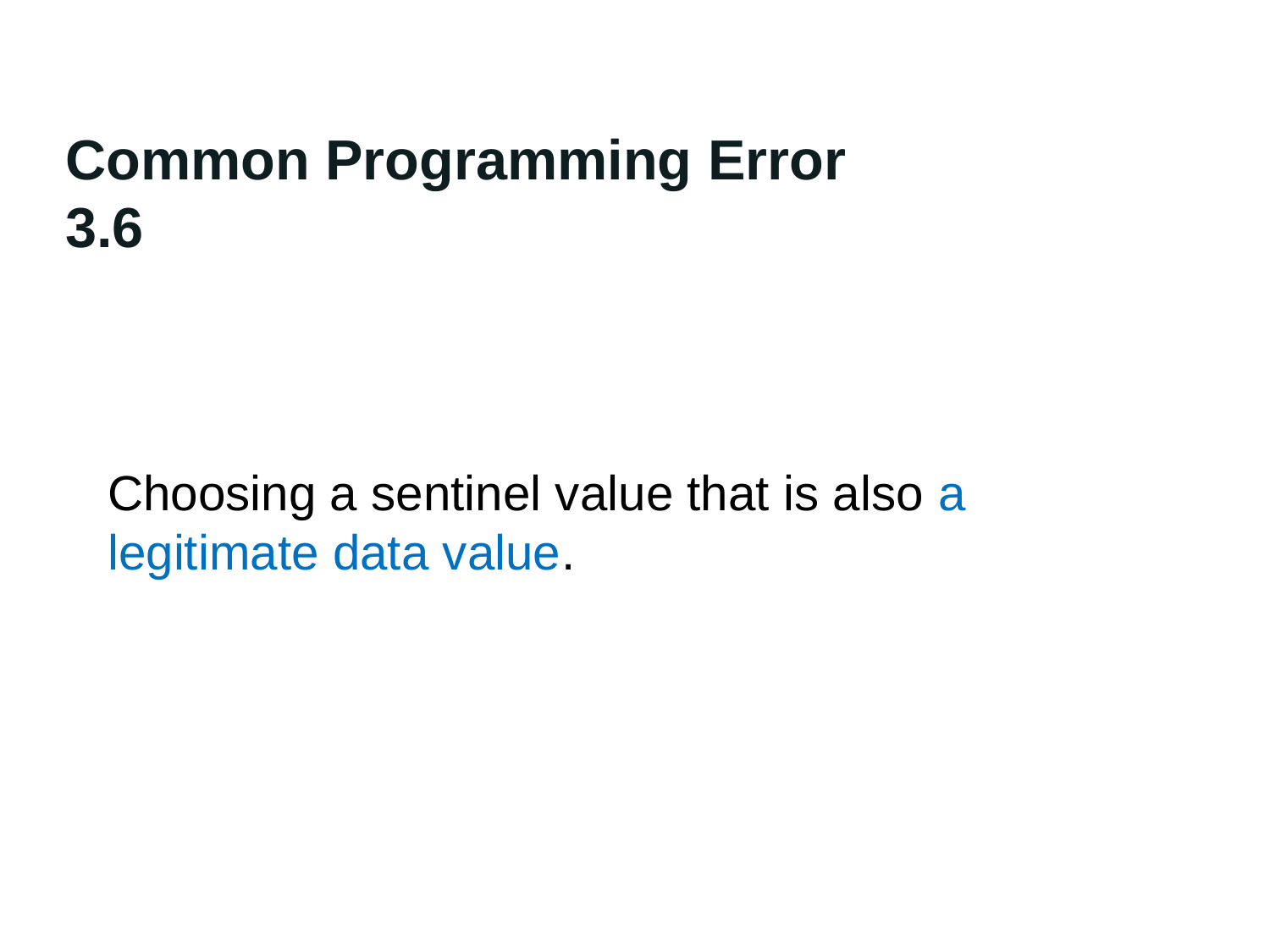

# Common Programming Error 3.6
Choosing a sentinel value that is also a legitimate data value.